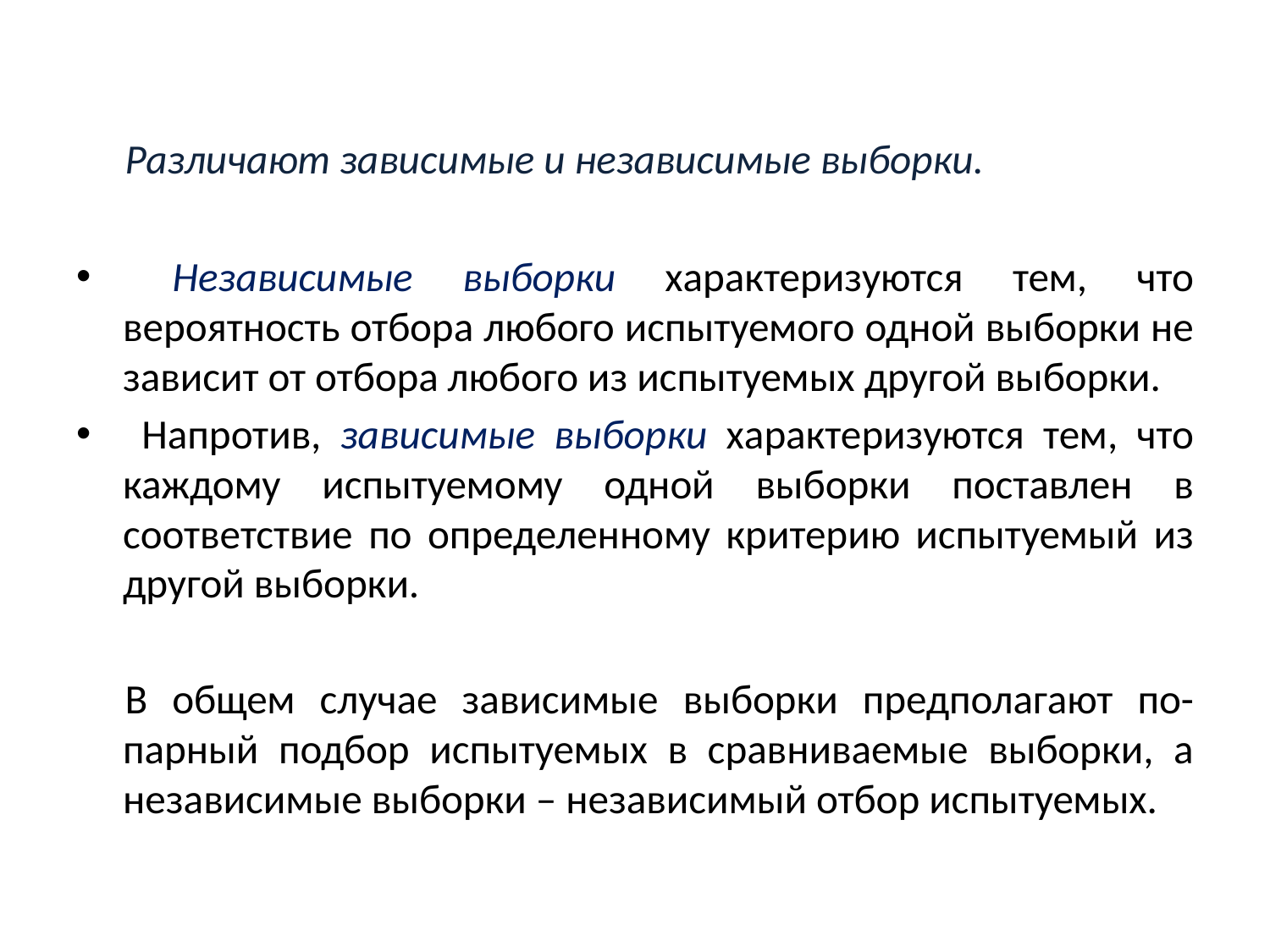

Различают зависимые и независимые выборки.

 Независимые выборки характеризуются тем, что вероятность отбора любого испытуемого одной выборки не зависит от отбора любого из испытуемых другой выборки.
 Напротив, зависимые выборки характеризуются тем, что каждому испытуемому одной выборки поставлен в соответствие по определенному критерию испытуемый из другой выборки.

В общем случае зависимые выборки предполагают по-парный подбор испытуемых в сравниваемые выборки, а независимые выборки – независимый отбор испытуемых.